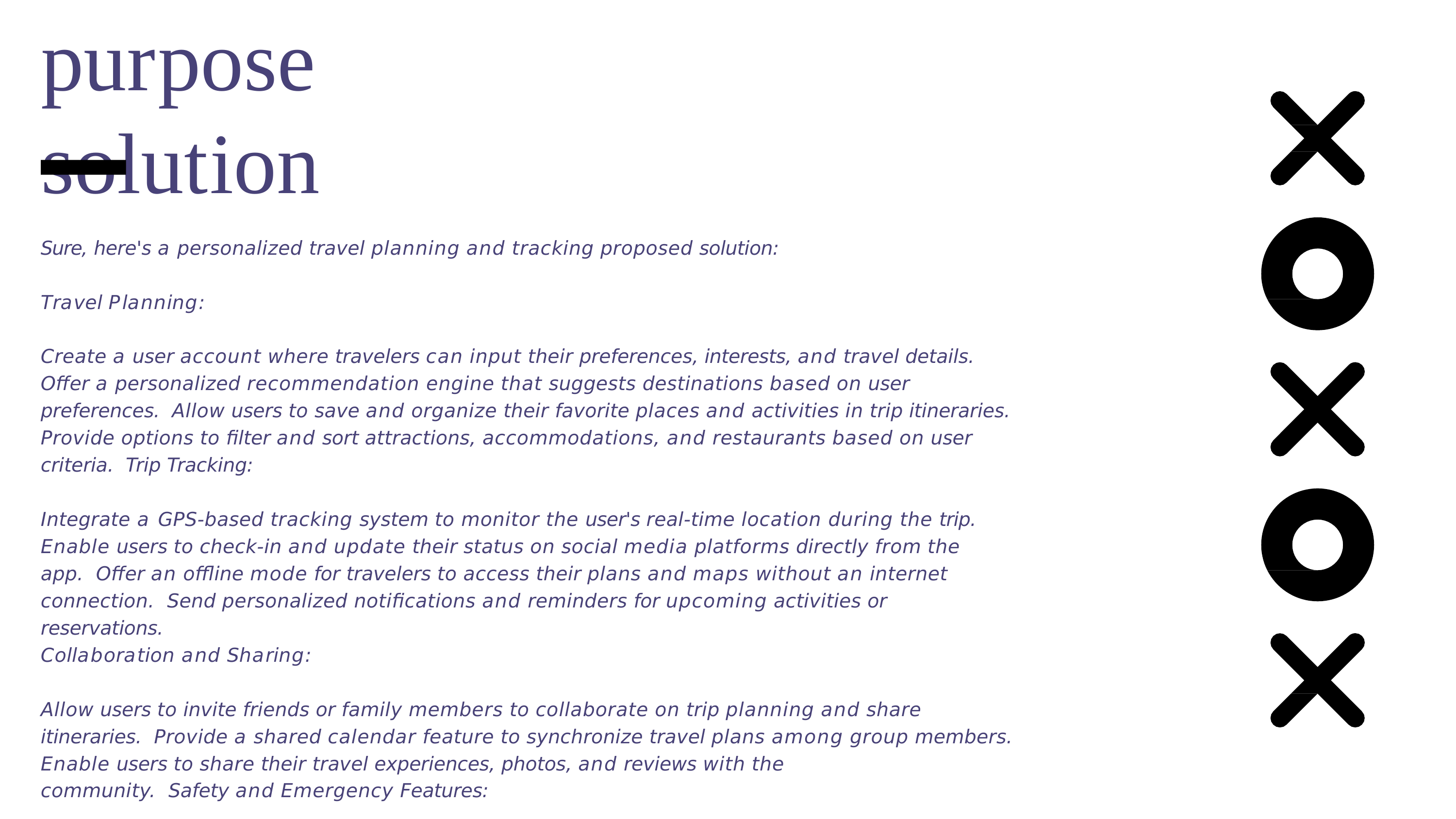

# purpose solution

Sure, here's a personalized travel planning and tracking proposed solution:

Travel Planning:

Create a user account where travelers can input their preferences, interests, and travel details.
Offer a personalized recommendation engine that suggests destinations based on user preferences.  Allow users to save and organize their favorite places and activities in trip itineraries.
Provide options to filter and sort attractions, accommodations, and restaurants based on user criteria.  Trip Tracking:

Integrate a GPS-based tracking system to monitor the user's real-time location during the trip.  Enable users to check-in and update their status on social media platforms directly from the app.  Offer an offline mode for travelers to access their plans and maps without an internet connection.  Send personalized notifications and reminders for upcoming activities or reservations.
Collaboration and Sharing:

Allow users to invite friends or family members to collaborate on trip planning and share itineraries.  Provide a shared calendar feature to synchronize travel plans among group members.
Enable users to share their travel experiences, photos, and reviews with the community.  Safety and Emergency Features: